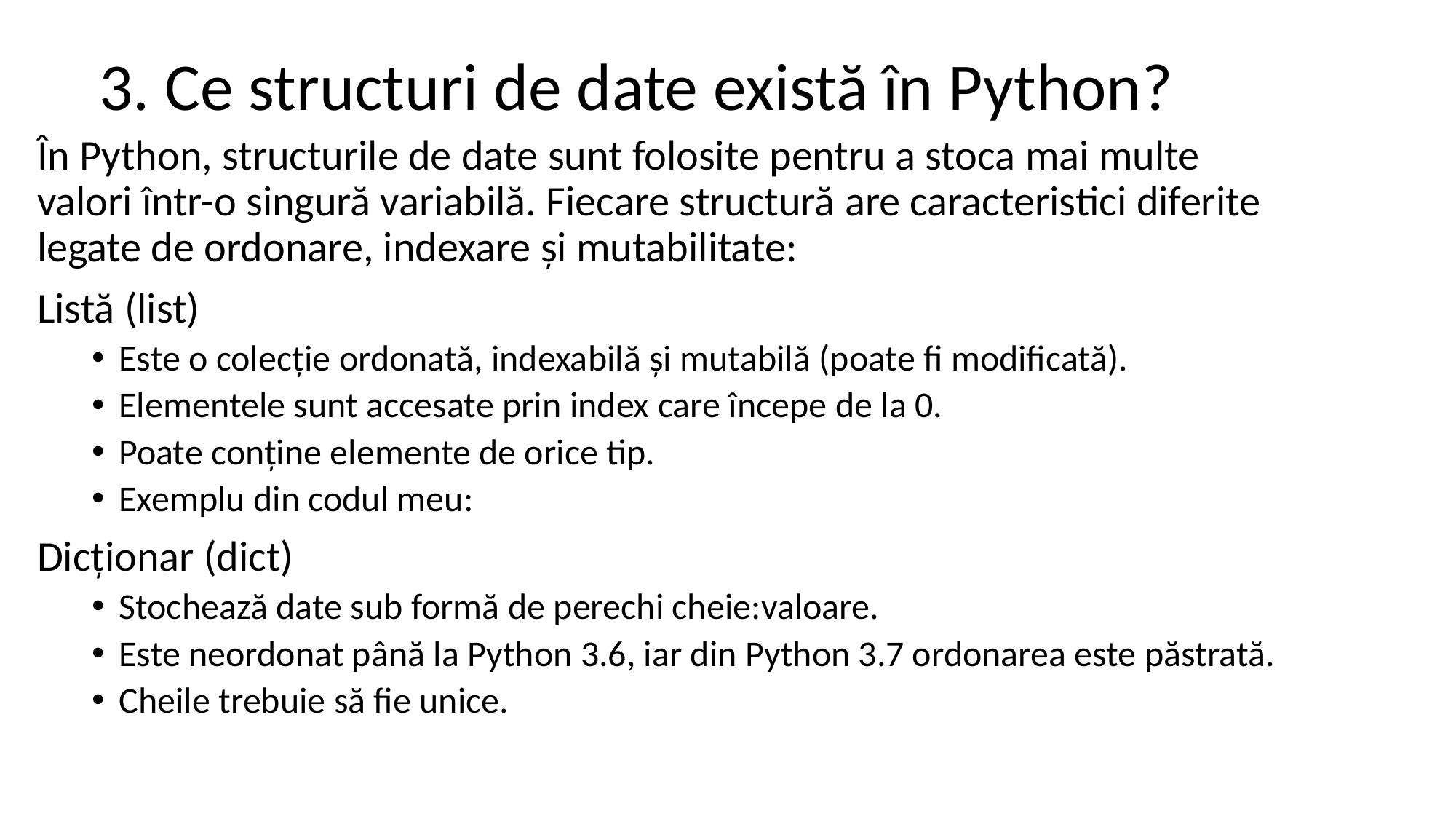

# 3. Ce structuri de date există în Python?
În Python, structurile de date sunt folosite pentru a stoca mai multe valori într-o singură variabilă. Fiecare structură are caracteristici diferite legate de ordonare, indexare și mutabilitate:
Listă (list)
Este o colecție ordonată, indexabilă și mutabilă (poate fi modificată).
Elementele sunt accesate prin index care începe de la 0.
Poate conține elemente de orice tip.
Exemplu din codul meu:
Dicționar (dict)
Stochează date sub formă de perechi cheie:valoare.
Este neordonat până la Python 3.6, iar din Python 3.7 ordonarea este păstrată.
Cheile trebuie să fie unice.